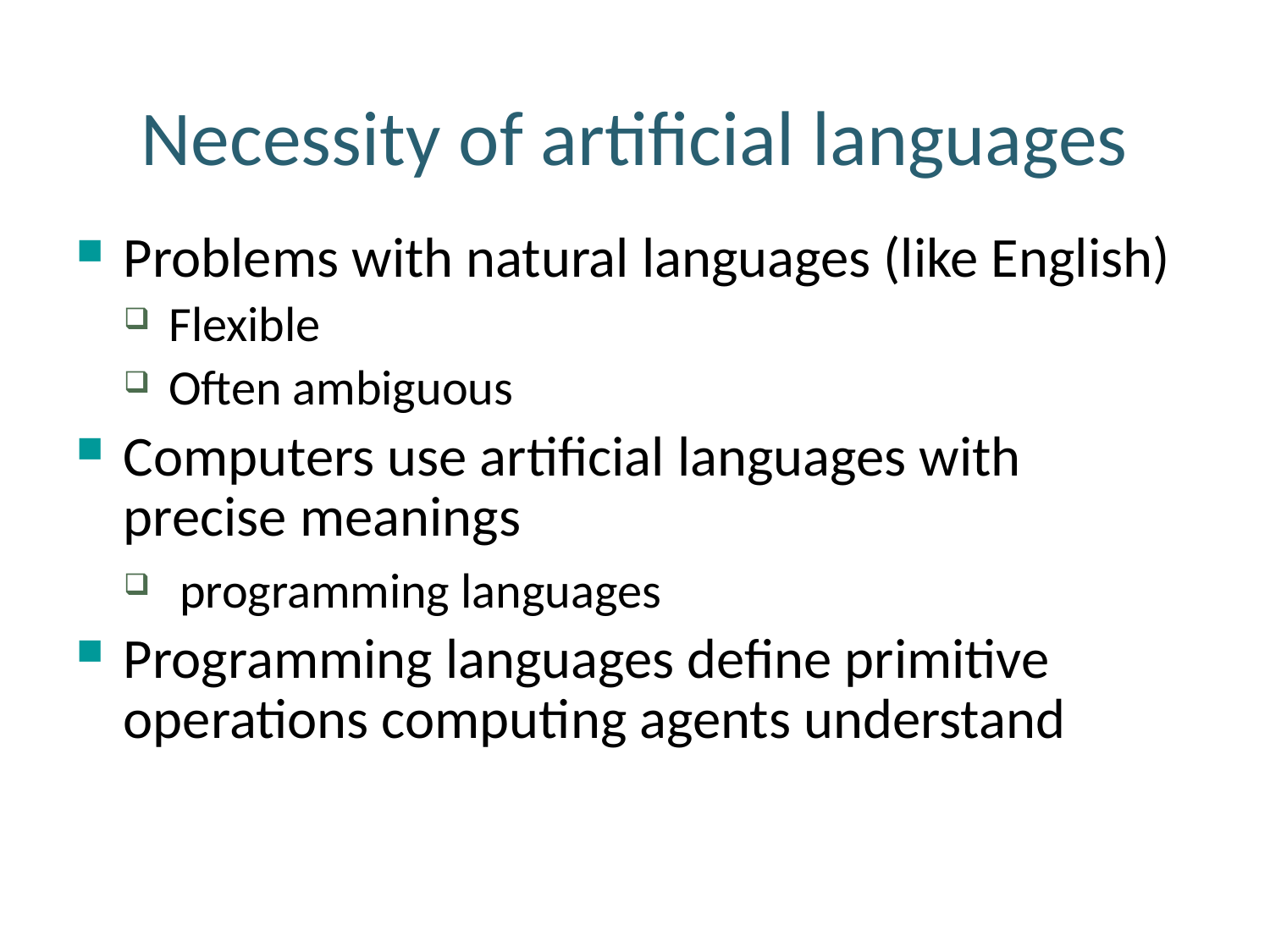

Necessity of artificial languages
Problems with natural languages (like English)
Flexible
Often ambiguous
Computers use artificial languages with precise meanings
 programming languages
Programming languages define primitive operations computing agents understand